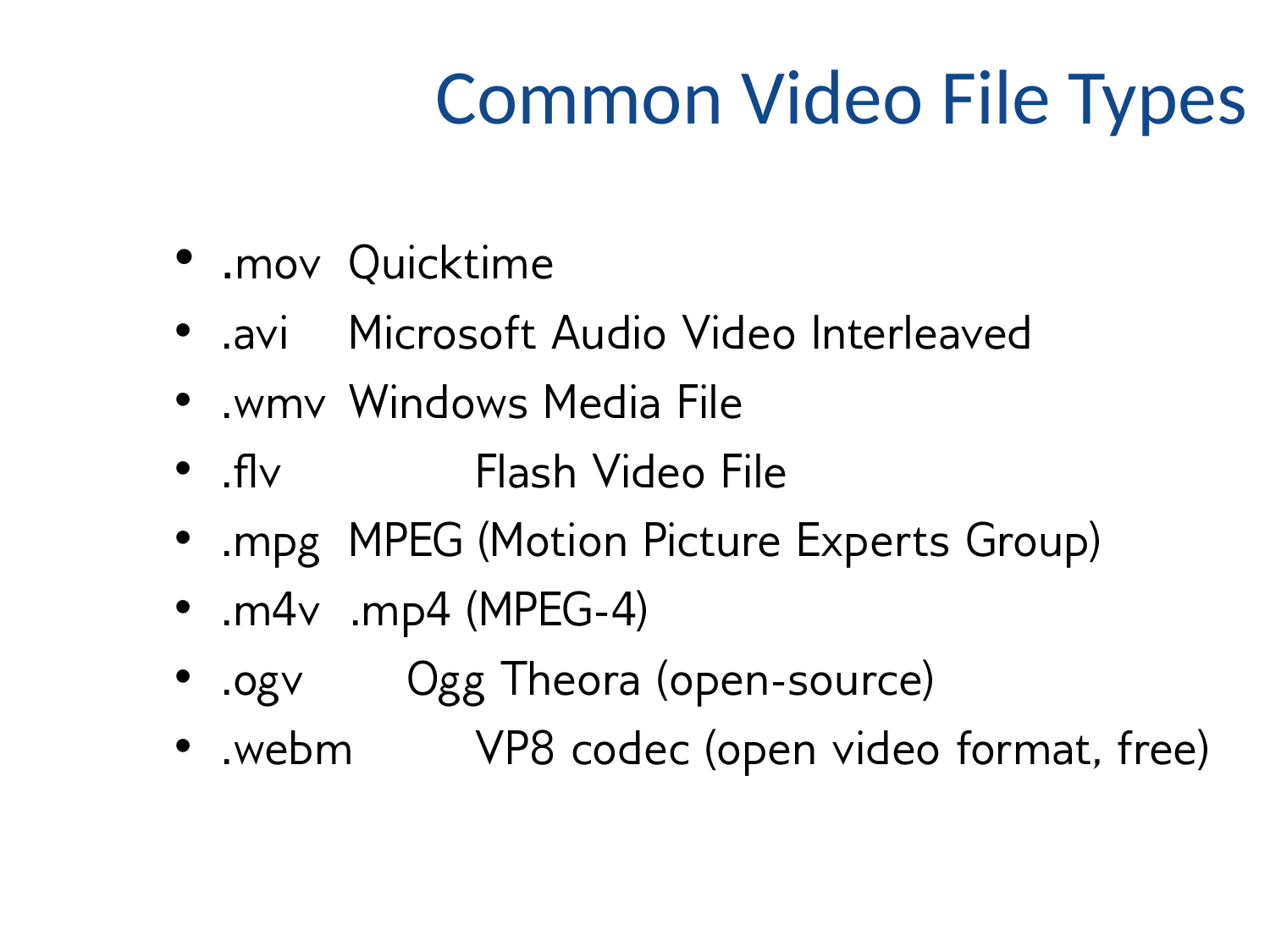

# Common Video File Types
.mov	Quicktime
.avi    	Microsoft Audio Video Interleaved
.wmv	Windows Media File
.flv 		Flash Video File
.mpg	MPEG (Motion Picture Experts Group)
.m4v  .mp4 (MPEG-4)
.ogv       Ogg Theora (open-source)
.webm	VP8 codec (open video format, free)
10